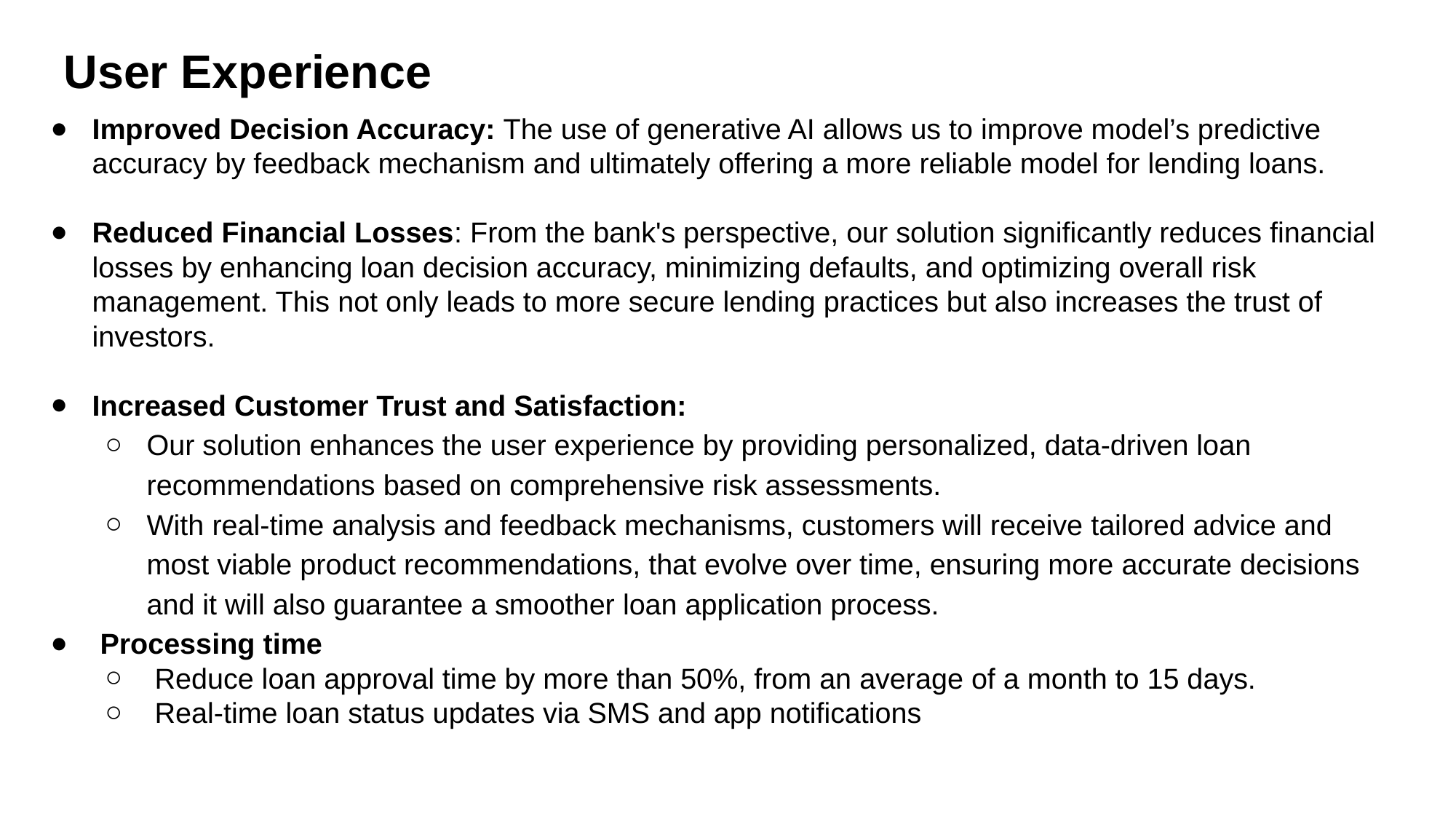

# User Experience
Improved Decision Accuracy: The use of generative AI allows us to improve model’s predictive accuracy by feedback mechanism and ultimately offering a more reliable model for lending loans.

Reduced Financial Losses: From the bank's perspective, our solution significantly reduces financial losses by enhancing loan decision accuracy, minimizing defaults, and optimizing overall risk management. This not only leads to more secure lending practices but also increases the trust of investors.

Increased Customer Trust and Satisfaction:
Our solution enhances the user experience by providing personalized, data-driven loan recommendations based on comprehensive risk assessments.
With real-time analysis and feedback mechanisms, customers will receive tailored advice and most viable product recommendations, that evolve over time, ensuring more accurate decisions and it will also guarantee a smoother loan application process.
 Processing time
 Reduce loan approval time by more than 50%, from an average of a month to 15 days.
 Real-time loan status updates via SMS and app notifications